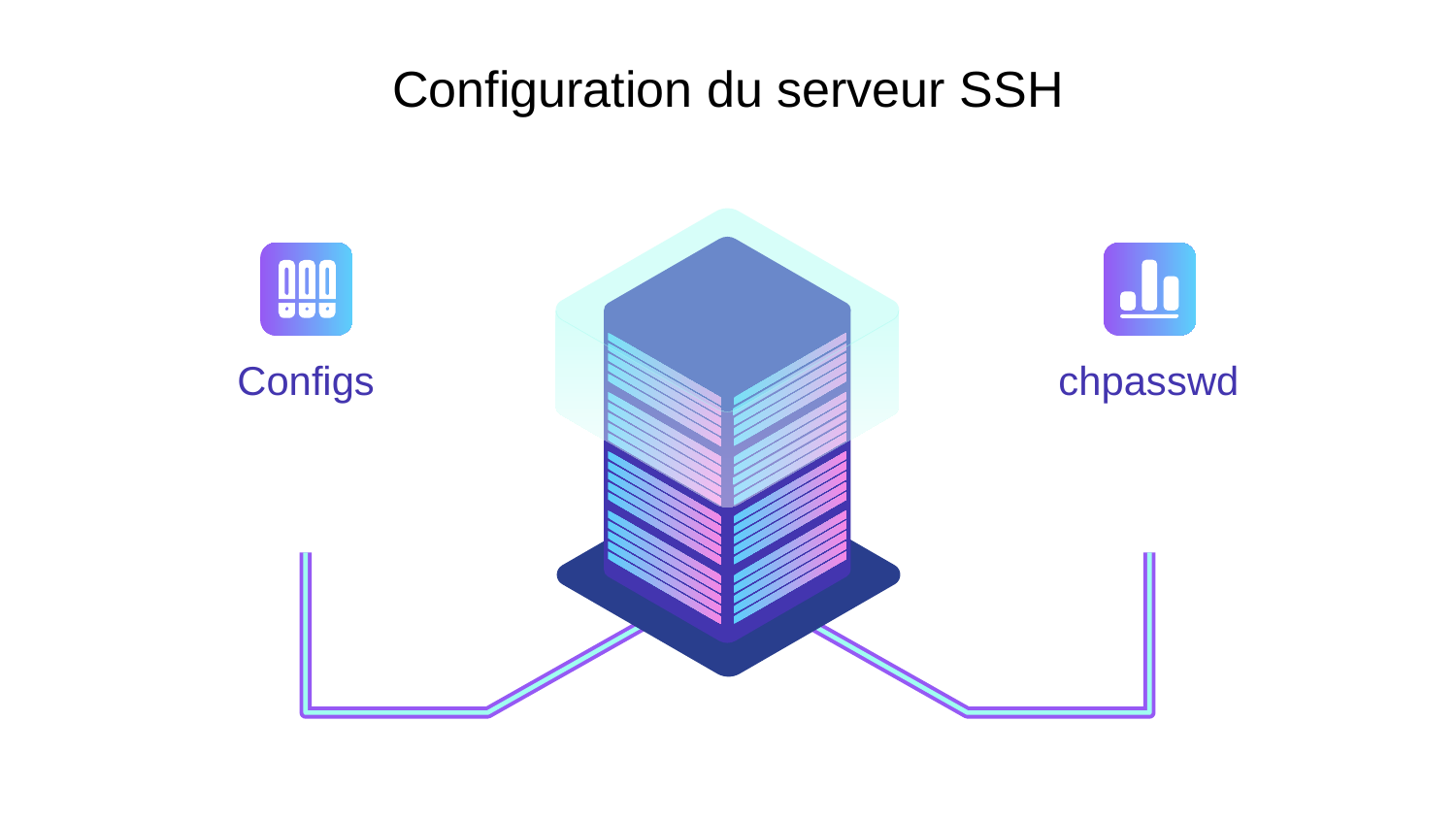

# Configuration du serveur SSH

Configs

chpasswd